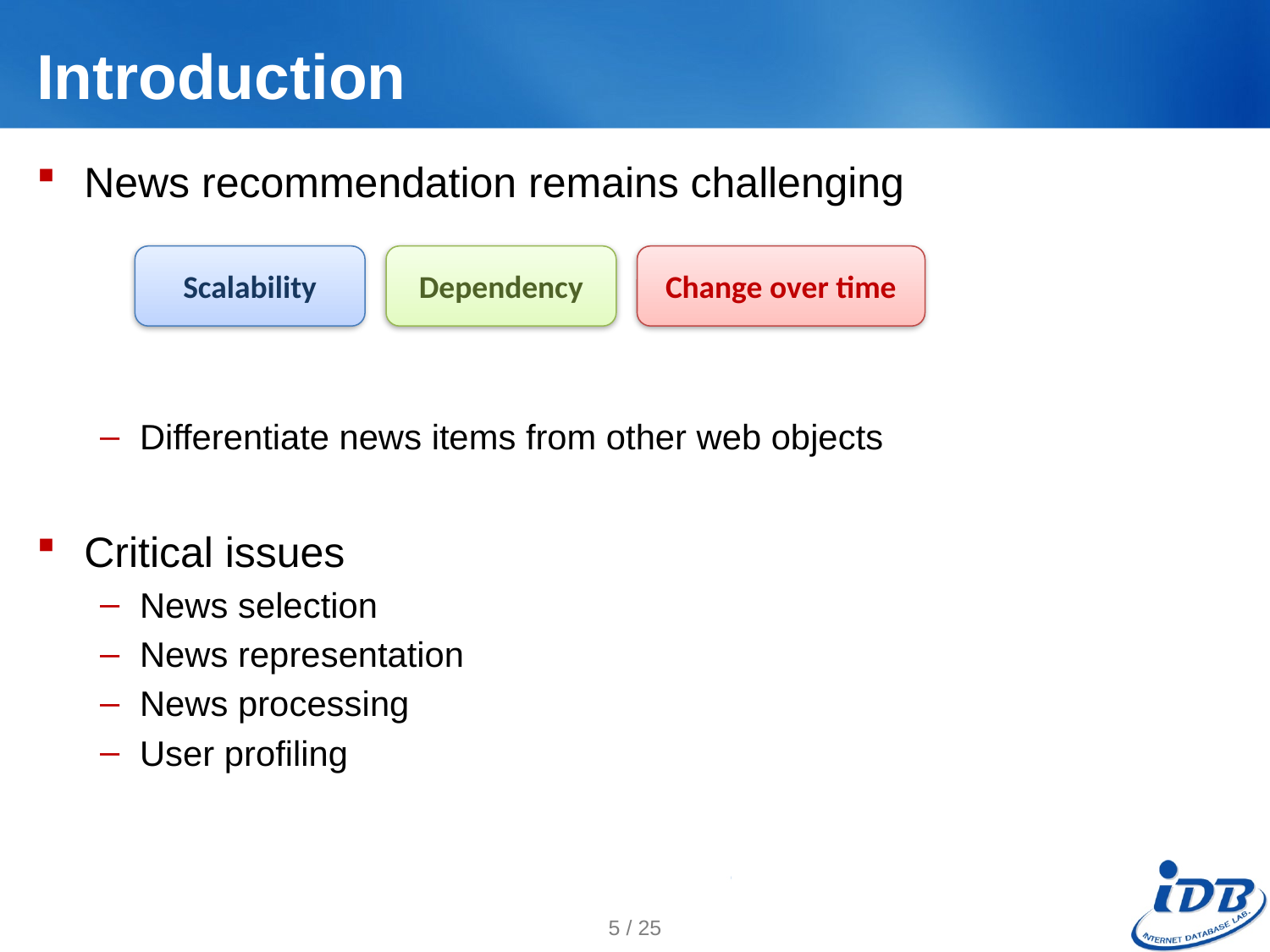

# Introduction
News recommendation remains challenging

Differentiate news items from other web objects

Critical issues
News selection
News representation
News processing
User profiling
Scalability
Dependency
Change over time
5 / 25